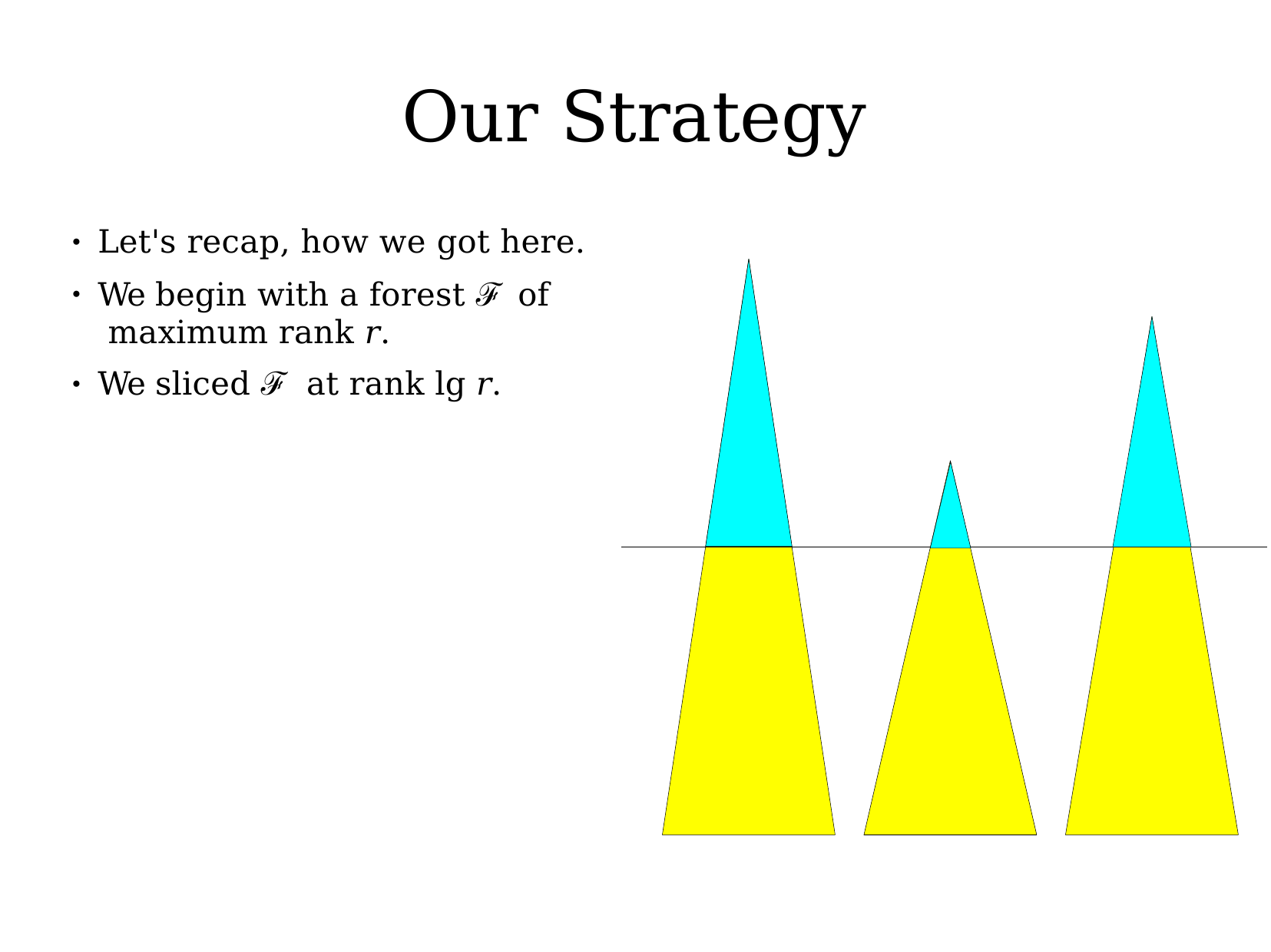

# Our Strategy
Let's recap, how we got here.
We begin with a forest ℱ of  maximum rank r.
We sliced ℱ at rank lg r.
●

●

●